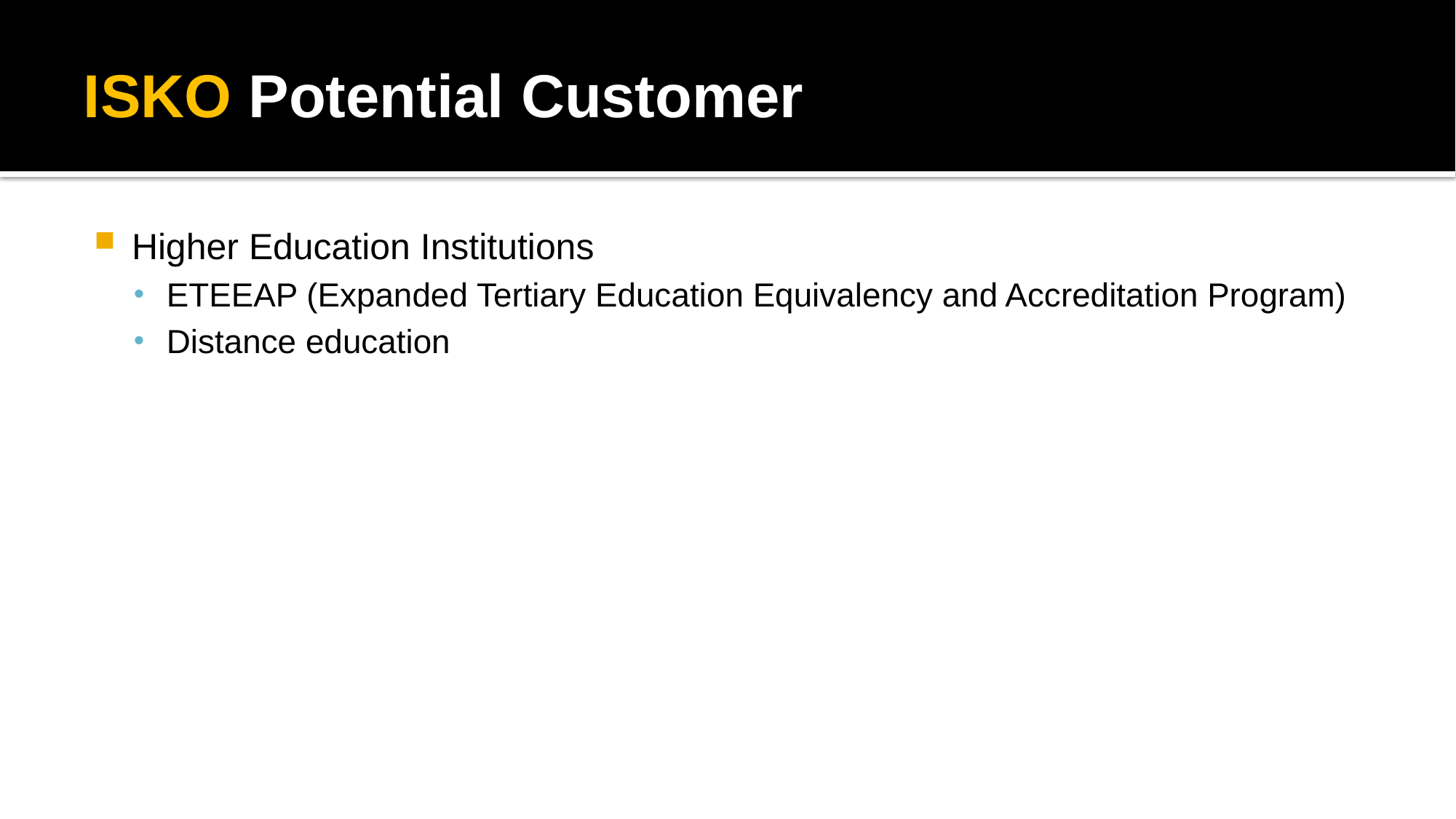

# ISKO Potential Customer
Higher Education Institutions
ETEEAP (Expanded Tertiary Education Equivalency and Accreditation Program)
Distance education